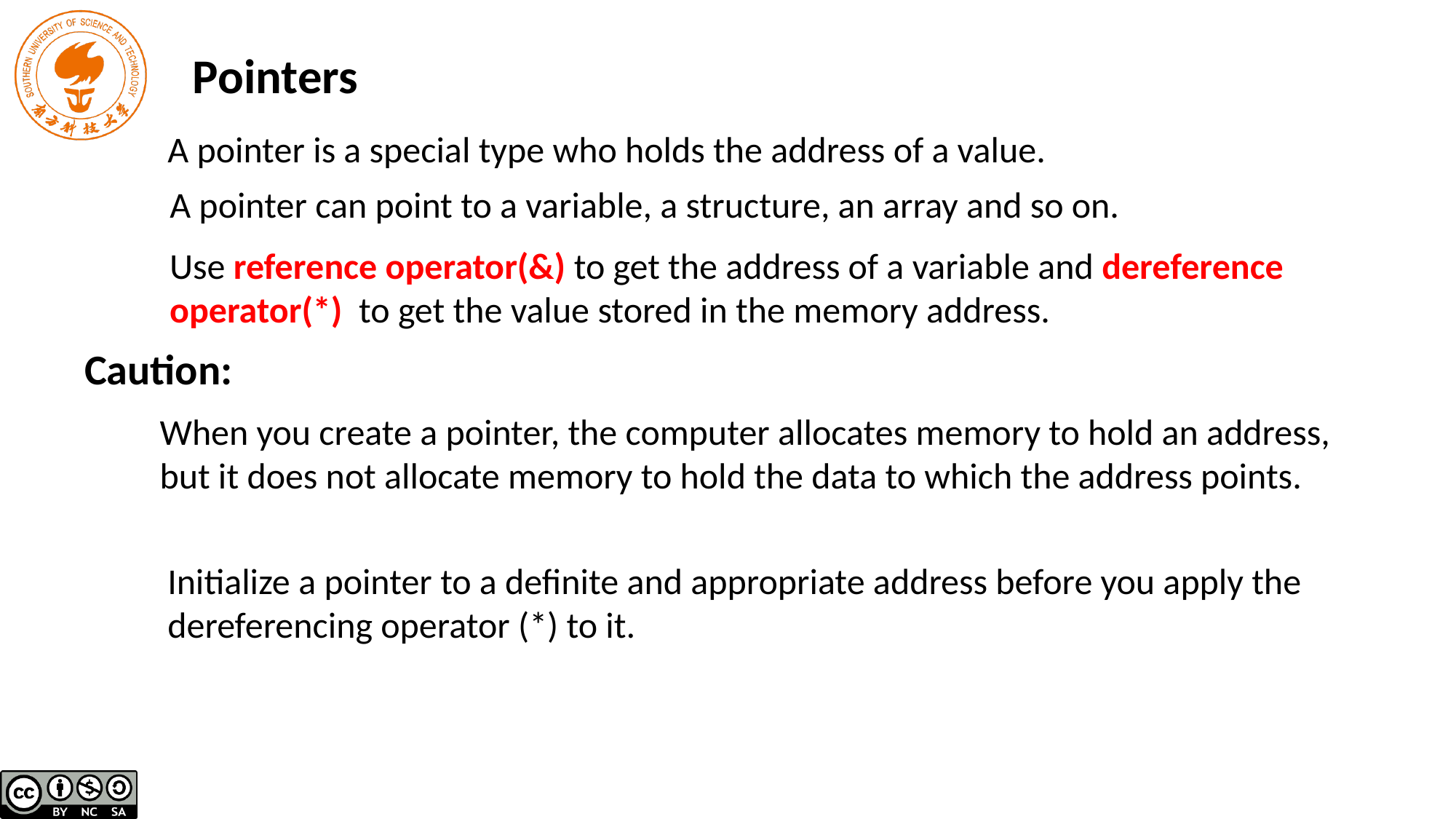

Pointers
A pointer is a special type who holds the address of a value.
A pointer can point to a variable, a structure, an array and so on.
Use reference operator(&) to get the address of a variable and dereference operator(*)  to get the value stored in the memory address.
Caution:
When you create a pointer, the computer allocates memory to hold an address, but it does not allocate memory to hold the data to which the address points.
Initialize a pointer to a definite and appropriate address before you apply the dereferencing operator (*) to it.